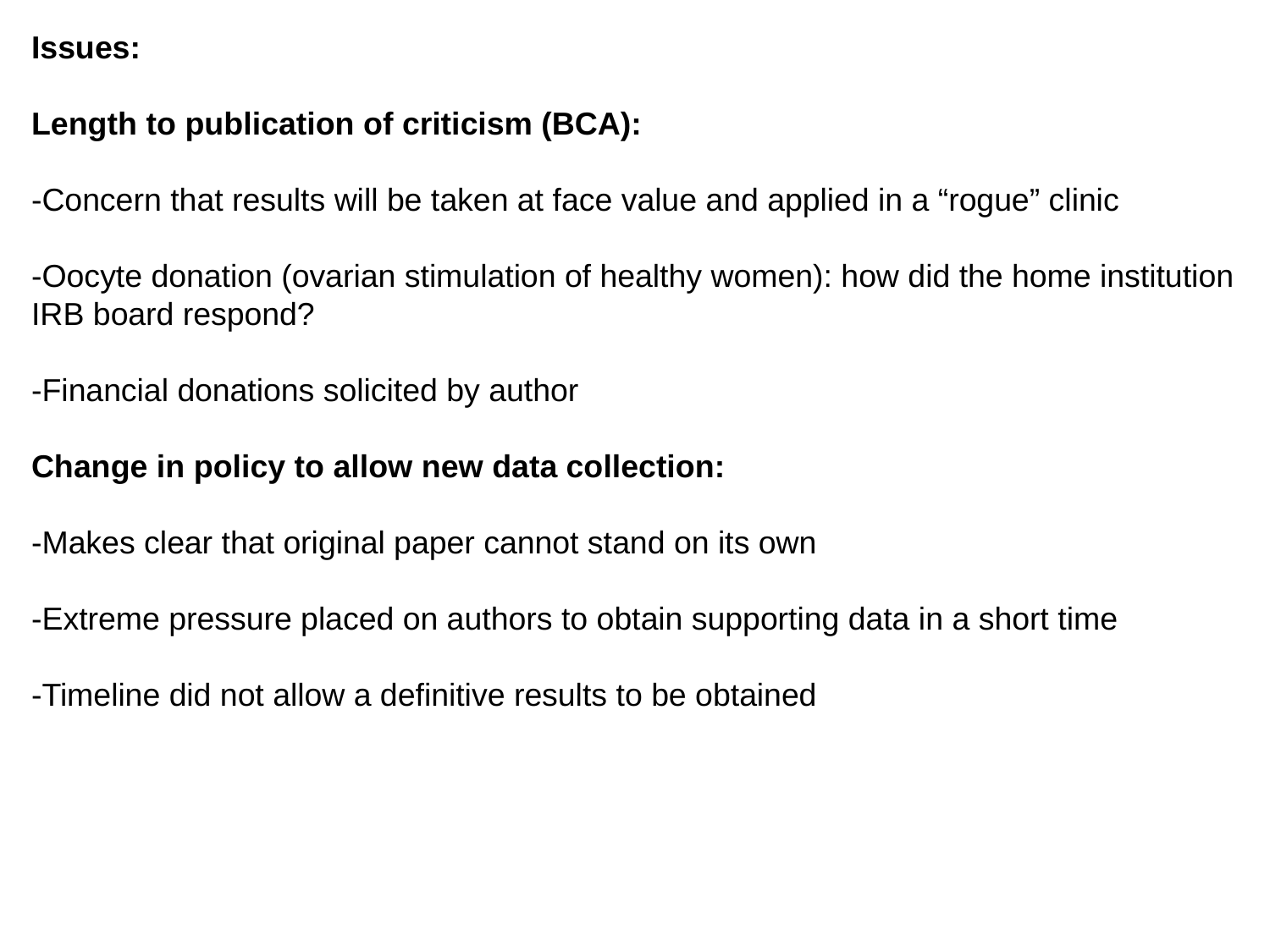

Issues:

Length to publication of criticism (BCA):

-Concern that results will be taken at face value and applied in a “rogue” clinic

-Oocyte donation (ovarian stimulation of healthy women): how did the home institution IRB board respond?

-Financial donations solicited by author

Change in policy to allow new data collection:

-Makes clear that original paper cannot stand on its own

-Extreme pressure placed on authors to obtain supporting data in a short time

-Timeline did not allow a definitive results to be obtained